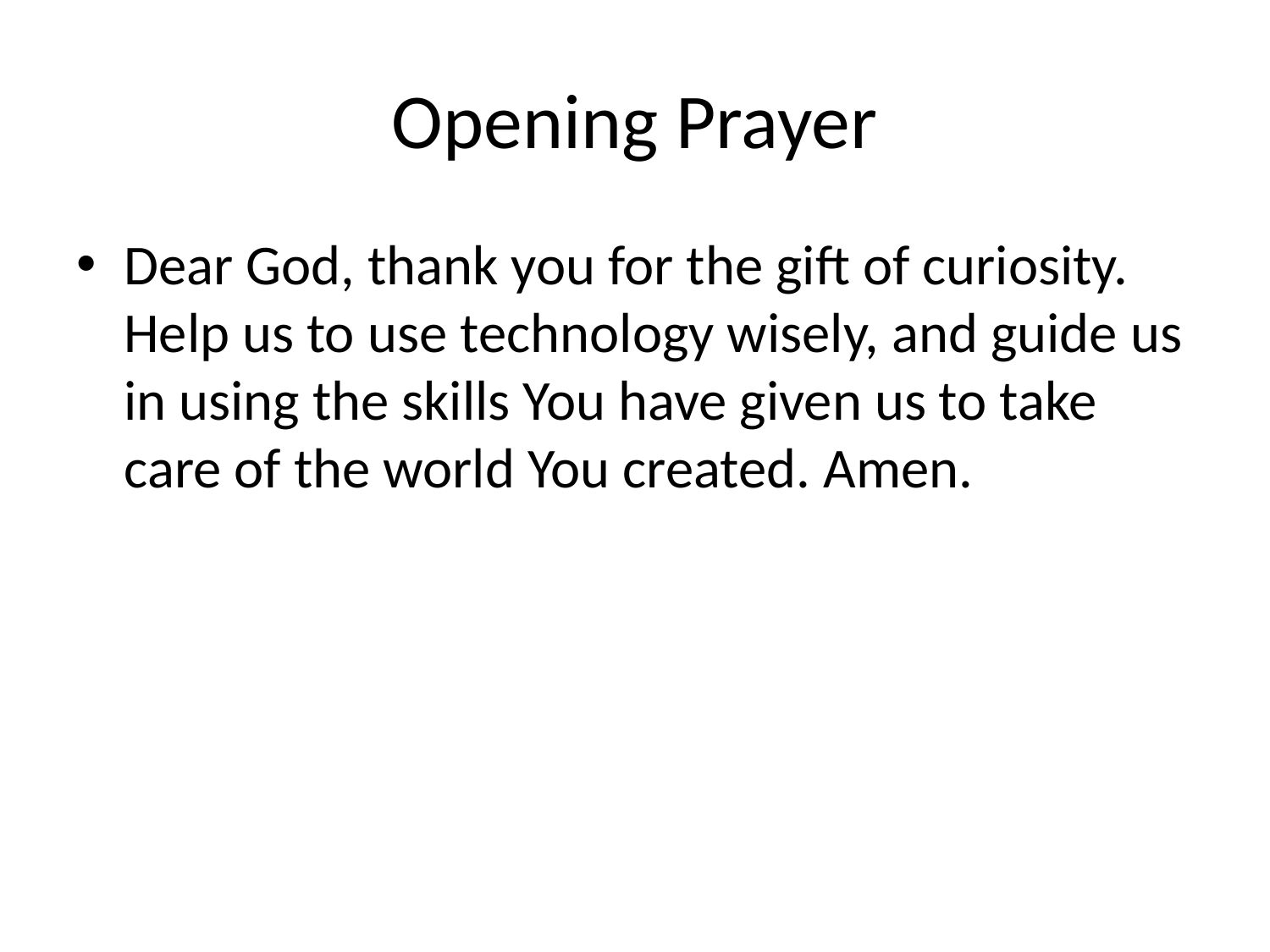

# Opening Prayer
Dear God, thank you for the gift of curiosity. Help us to use technology wisely, and guide us in using the skills You have given us to take care of the world You created. Amen.